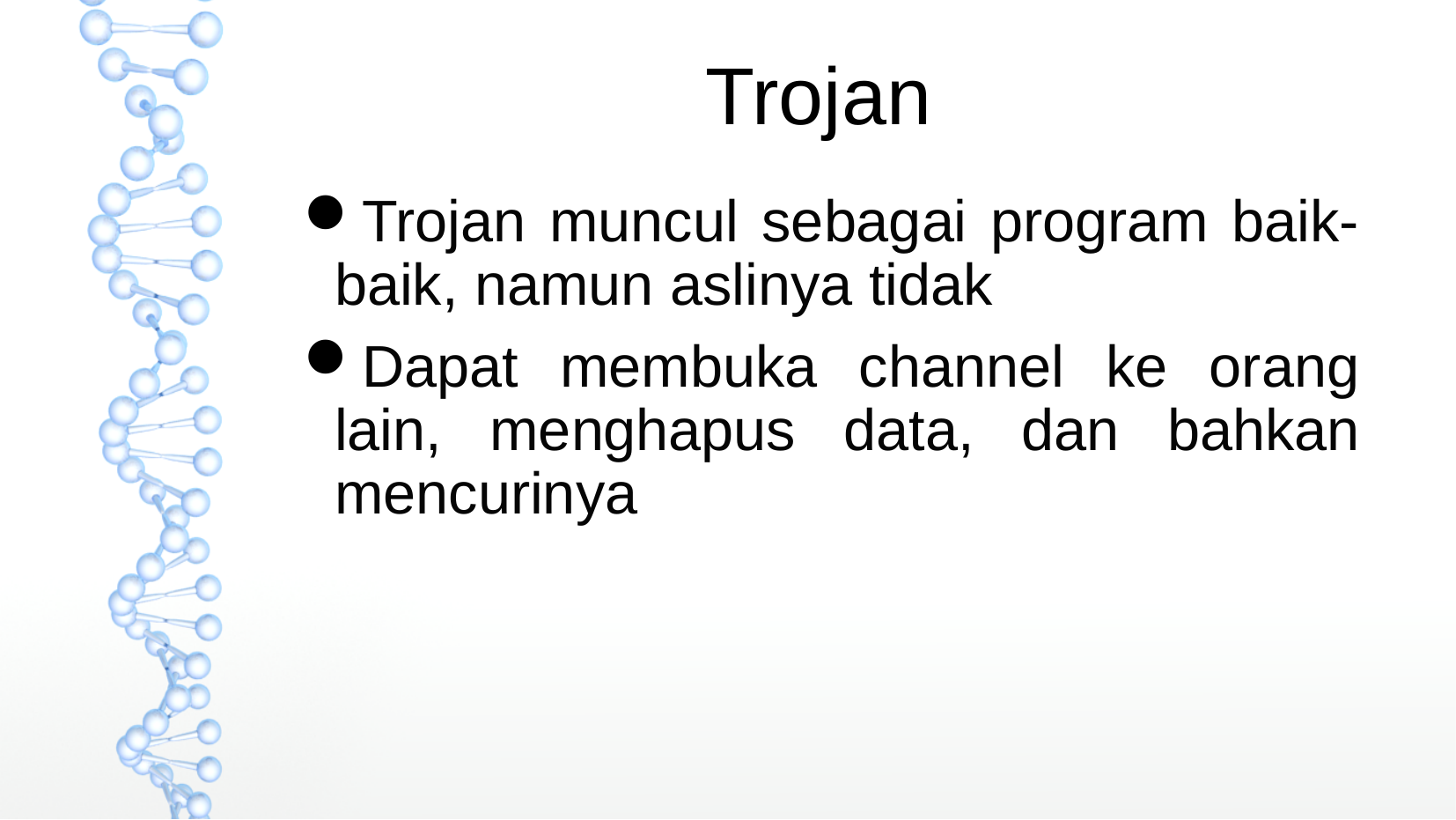

Trojan
Trojan muncul sebagai program baik-baik, namun aslinya tidak
Dapat membuka channel ke orang lain, menghapus data, dan bahkan mencurinya